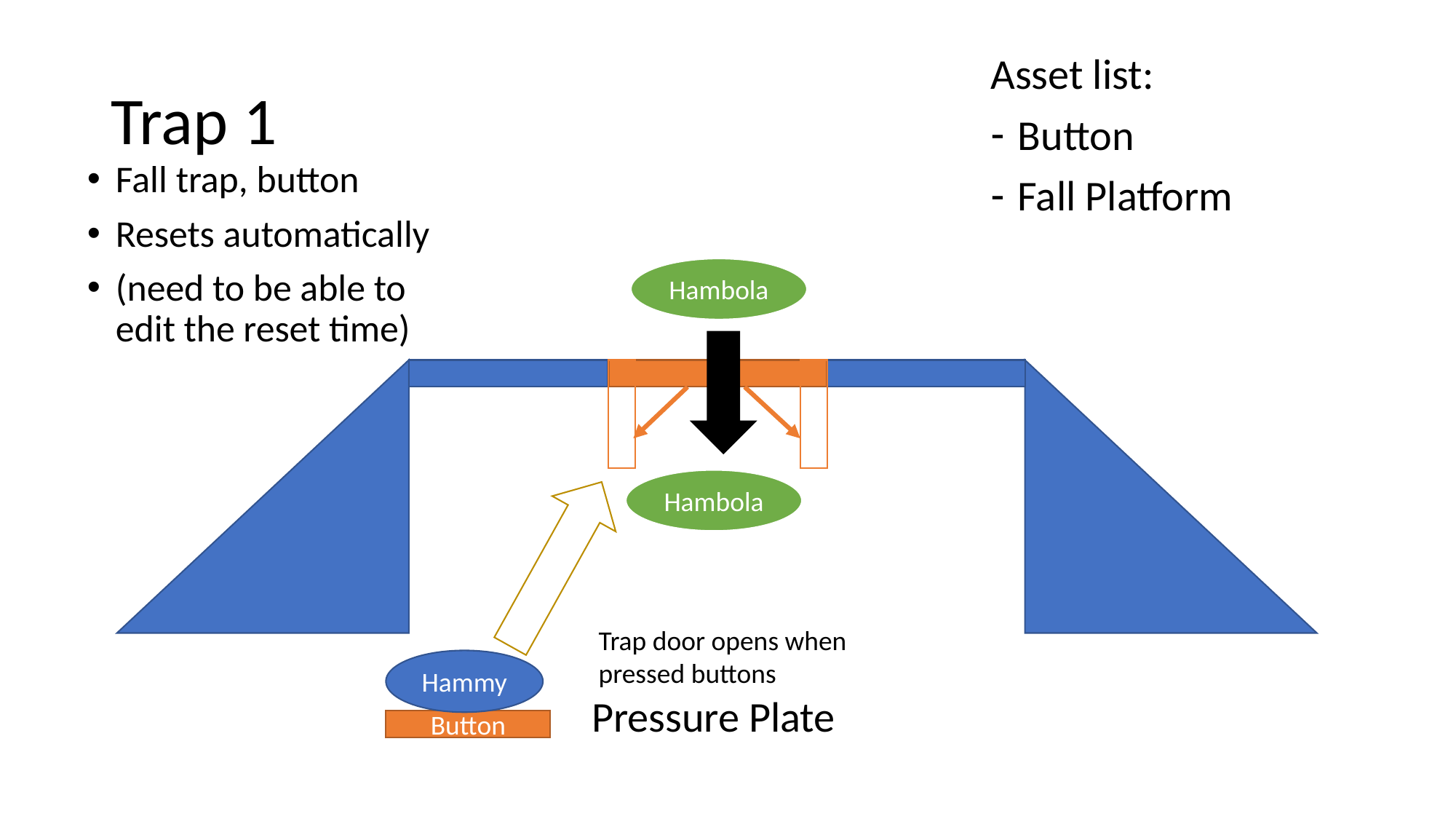

# Trap 1
Asset list:
Button
Fall Platform
Fall trap, button
Resets automatically
(need to be able to edit the reset time)
Hambola

Hambola

Trap door opens when pressed buttons
Hammy
Pressure Plate
Button